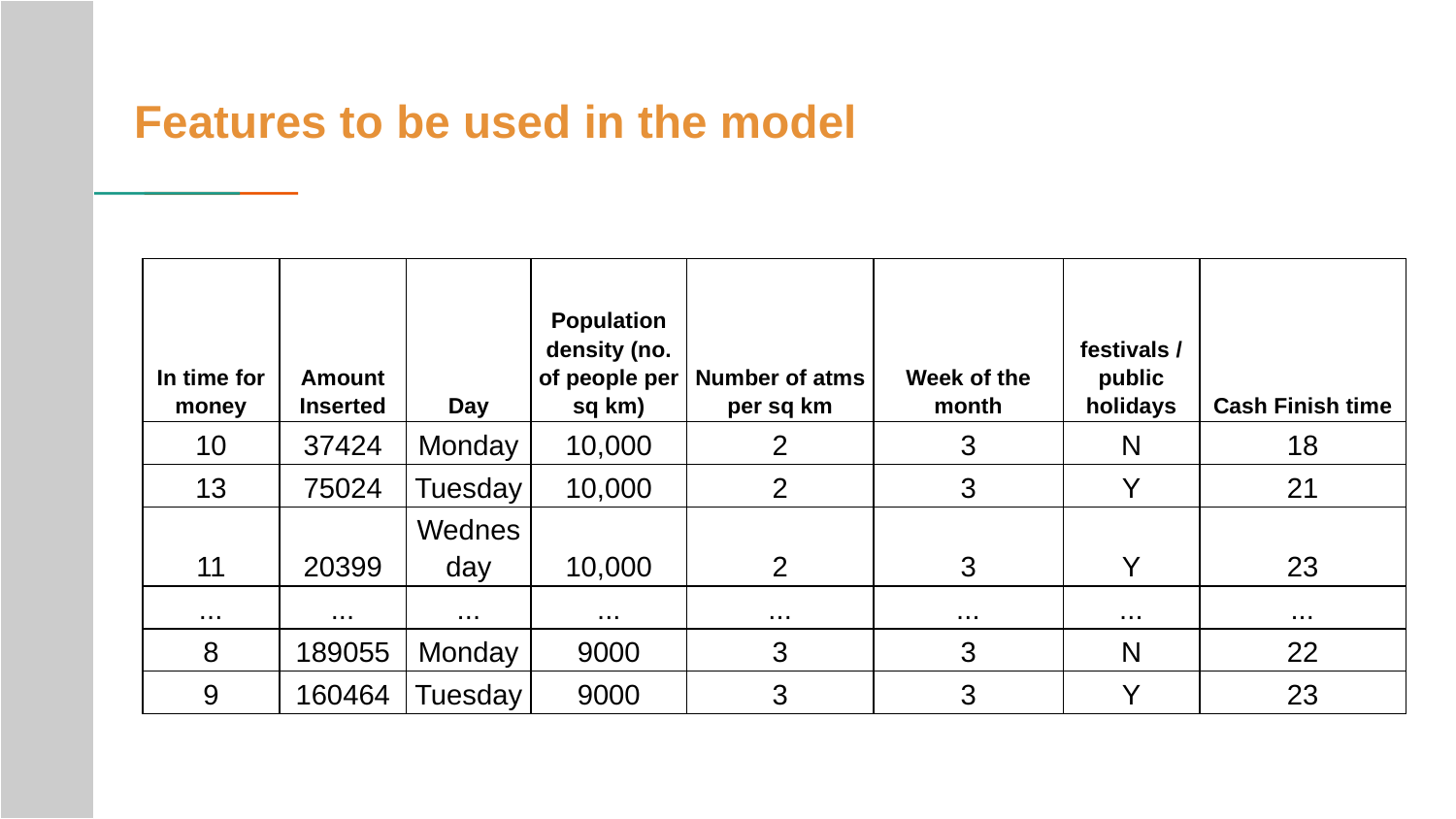

# Features to be used in the model
| In time for money | Amount Inserted | Day | Population density (no. of people per sq km) | Number of atms per sq km | Week of the month | festivals / public holidays | Cash Finish time |
| --- | --- | --- | --- | --- | --- | --- | --- |
| 10 | 37424 | Monday | 10,000 | 2 | 3 | N | 18 |
| 13 | 75024 | Tuesday | 10,000 | 2 | 3 | Y | 21 |
| 11 | 20399 | Wednesday | 10,000 | 2 | 3 | Y | 23 |
| ... | ... | ... | ... | ... | ... | ... | ... |
| 8 | 189055 | Monday | 9000 | 3 | 3 | N | 22 |
| 9 | 160464 | Tuesday | 9000 | 3 | 3 | Y | 23 |